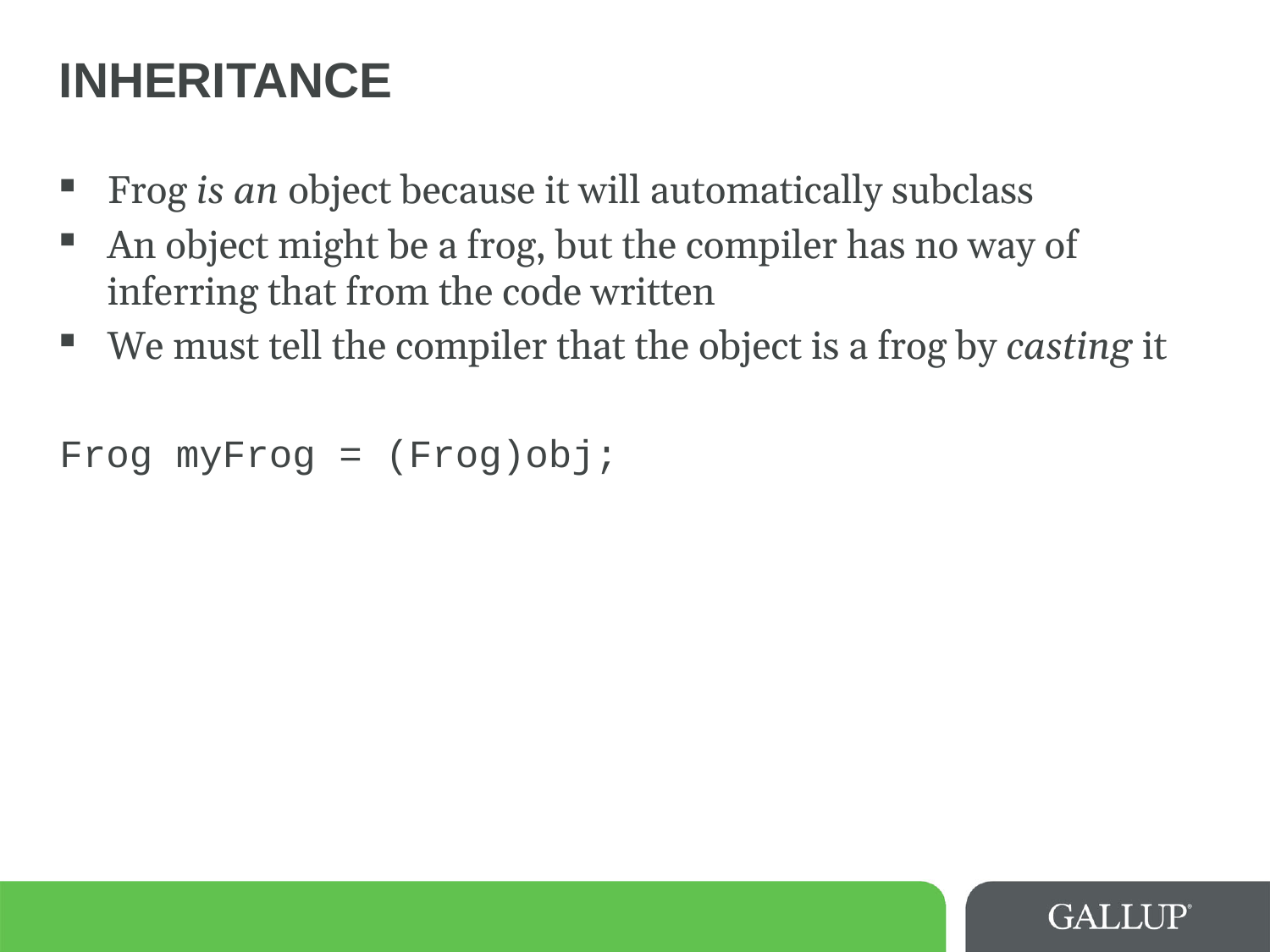

# Inheritance
Frog is an object because it will automatically subclass
An object might be a frog, but the compiler has no way of inferring that from the code written
We must tell the compiler that the object is a frog by casting it

Frog myFrog = (Frog)obj;